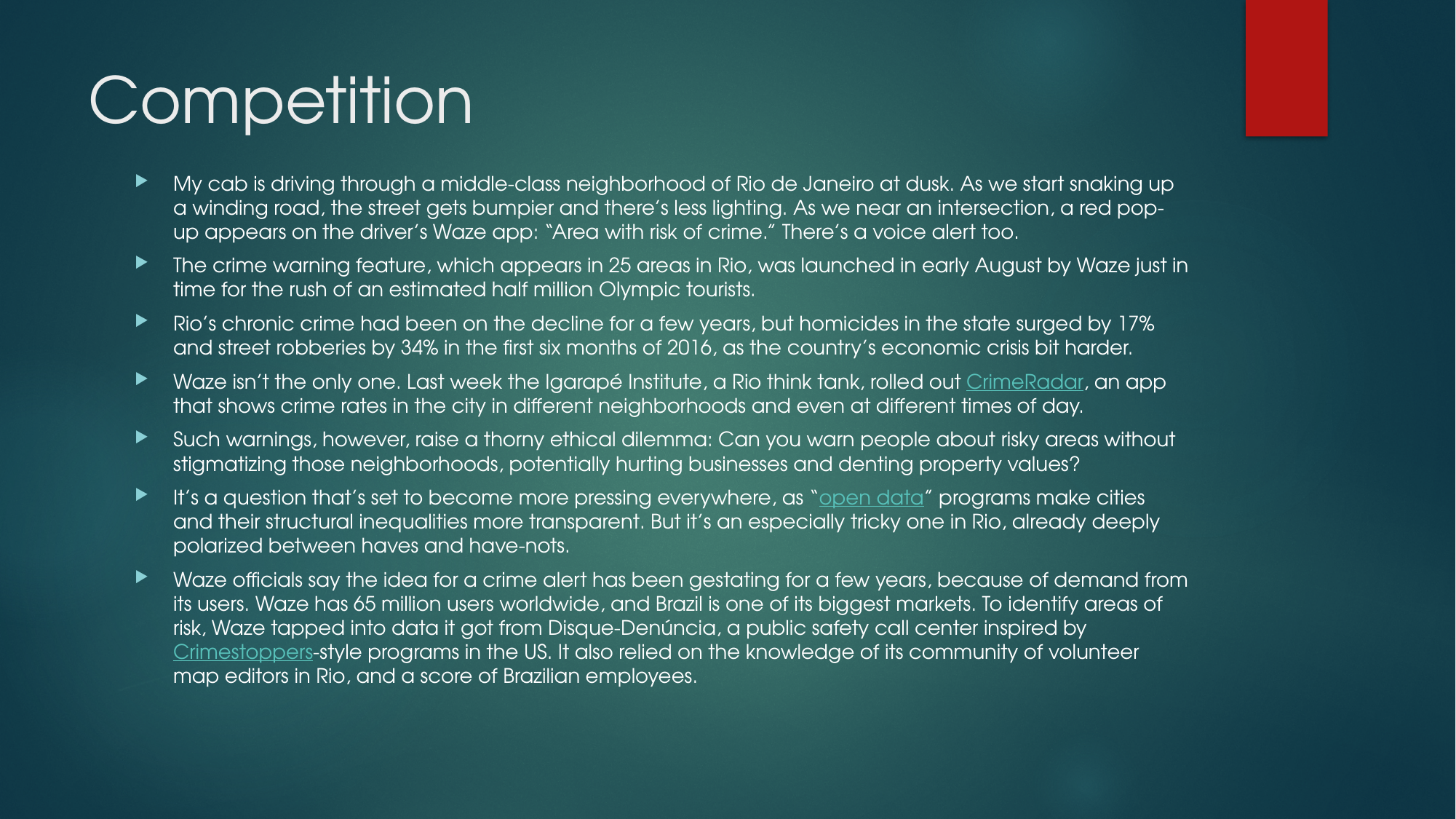

# Competition
My cab is driving through a middle-class neighborhood of Rio de Janeiro at dusk. As we start snaking up a winding road, the street gets bumpier and there’s less lighting. As we near an intersection, a red pop-up appears on the driver’s Waze app: “Area with risk of crime.” There’s a voice alert too.
The crime warning feature, which appears in 25 areas in Rio, was launched in early August by Waze just in time for the rush of an estimated half million Olympic tourists.
Rio’s chronic crime had been on the decline for a few years, but homicides in the state surged by 17% and street robberies by 34% in the first six months of 2016, as the country’s economic crisis bit harder.
Waze isn’t the only one. Last week the Igarapé Institute, a Rio think tank, rolled out CrimeRadar, an app that shows crime rates in the city in different neighborhoods and even at different times of day.
Such warnings, however, raise a thorny ethical dilemma: Can you warn people about risky areas without stigmatizing those neighborhoods, potentially hurting businesses and denting property values?
It’s a question that’s set to become more pressing everywhere, as “open data” programs make cities and their structural inequalities more transparent. But it’s an especially tricky one in Rio, already deeply polarized between haves and have-nots.
Waze officials say the idea for a crime alert has been gestating for a few years, because of demand from its users. Waze has 65 million users worldwide, and Brazil is one of its biggest markets. To identify areas of risk, Waze tapped into data it got from Disque-Denúncia, a public safety call center inspired by Crimestoppers-style programs in the US. It also relied on the knowledge of its community of volunteer map editors in Rio, and a score of Brazilian employees.